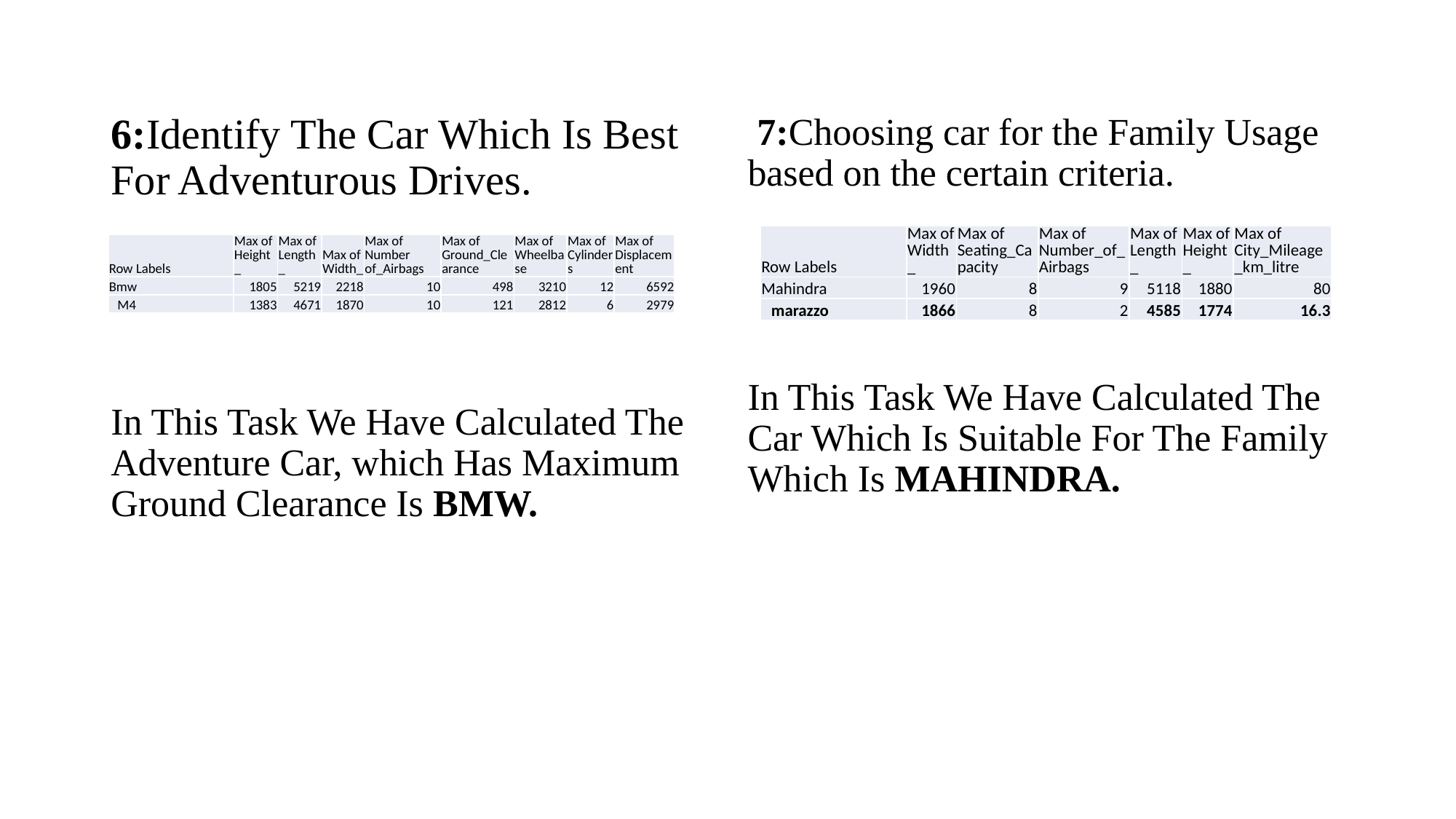

6:Identify The Car Which Is Best For Adventurous Drives.

In This Task We Have Calculated The Adventure Car, which Has Maximum Ground Clearance Is BMW.

 7:Choosing car for the Family Usage based on the certain criteria.

In This Task We Have Calculated The Car Which Is Suitable For The Family Which Is MAHINDRA.

| Row Labels | Max of Width\_ | Max of Seating\_Capacity | Max of Number\_of\_Airbags | Max of Length\_ | Max of Height\_ | Max of City\_Mileage\_km\_litre |
| --- | --- | --- | --- | --- | --- | --- |
| Mahindra | 1960 | 8 | 9 | 5118 | 1880 | 80 |
| marazzo | 1866 | 8 | 2 | 4585 | 1774 | 16.3 |
| Row Labels | Max of Height\_ | Max of Length\_ | Max of Width\_ | Max of Number of\_Airbags | Max of Ground\_Clearance | Max of Wheelbase | Max of Cylinders | Max of Displacement |
| --- | --- | --- | --- | --- | --- | --- | --- | --- |
| Bmw | 1805 | 5219 | 2218 | 10 | 498 | 3210 | 12 | 6592 |
| M4 | 1383 | 4671 | 1870 | 10 | 121 | 2812 | 6 | 2979 |